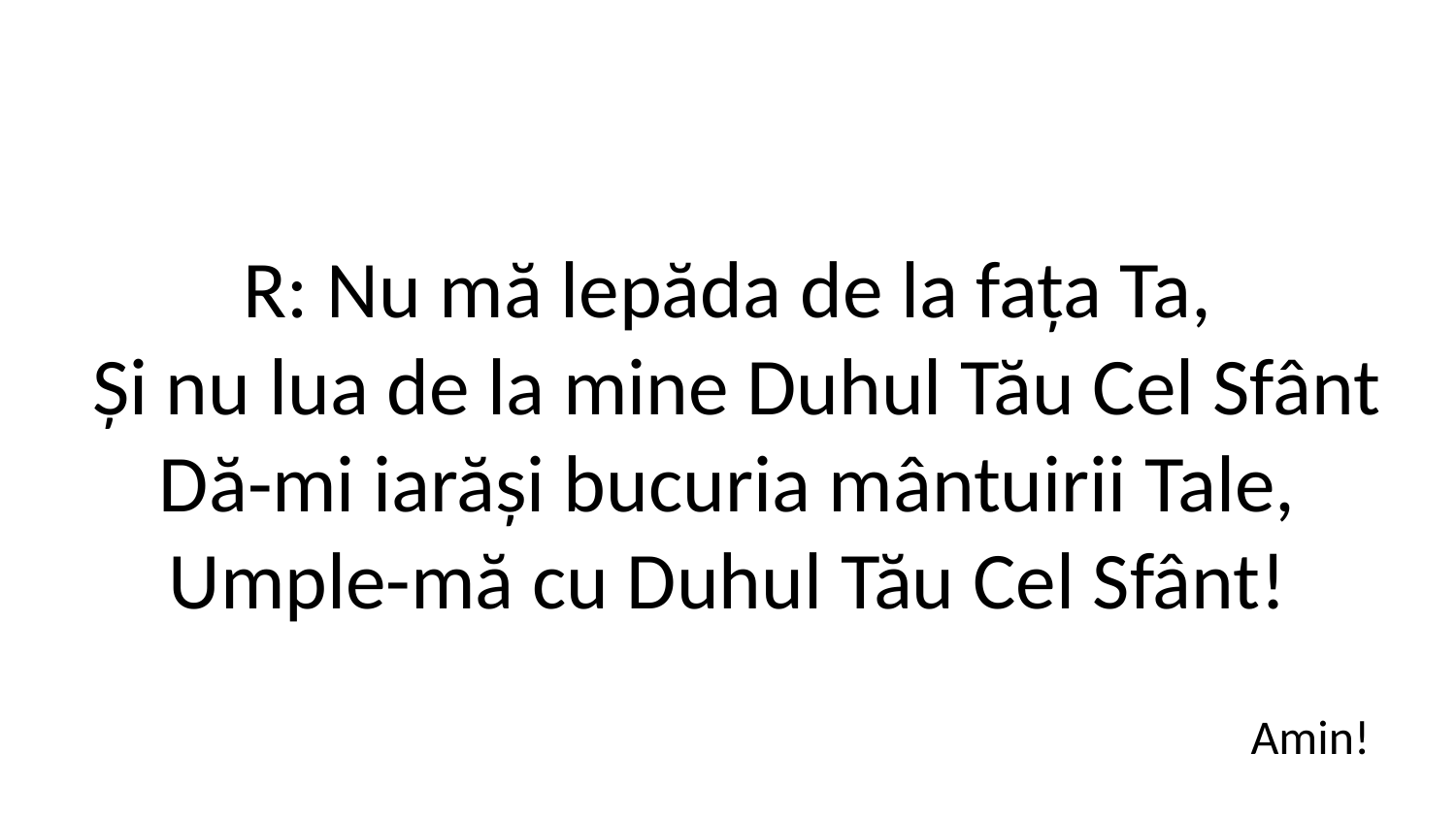

R: Nu mă lepăda de la fața Ta,
 Și nu lua de la mine Duhul Tău Cel Sfânt
Dă-mi iarăși bucuria mântuirii Tale,
Umple-mă cu Duhul Tău Cel Sfânt!

Amin!